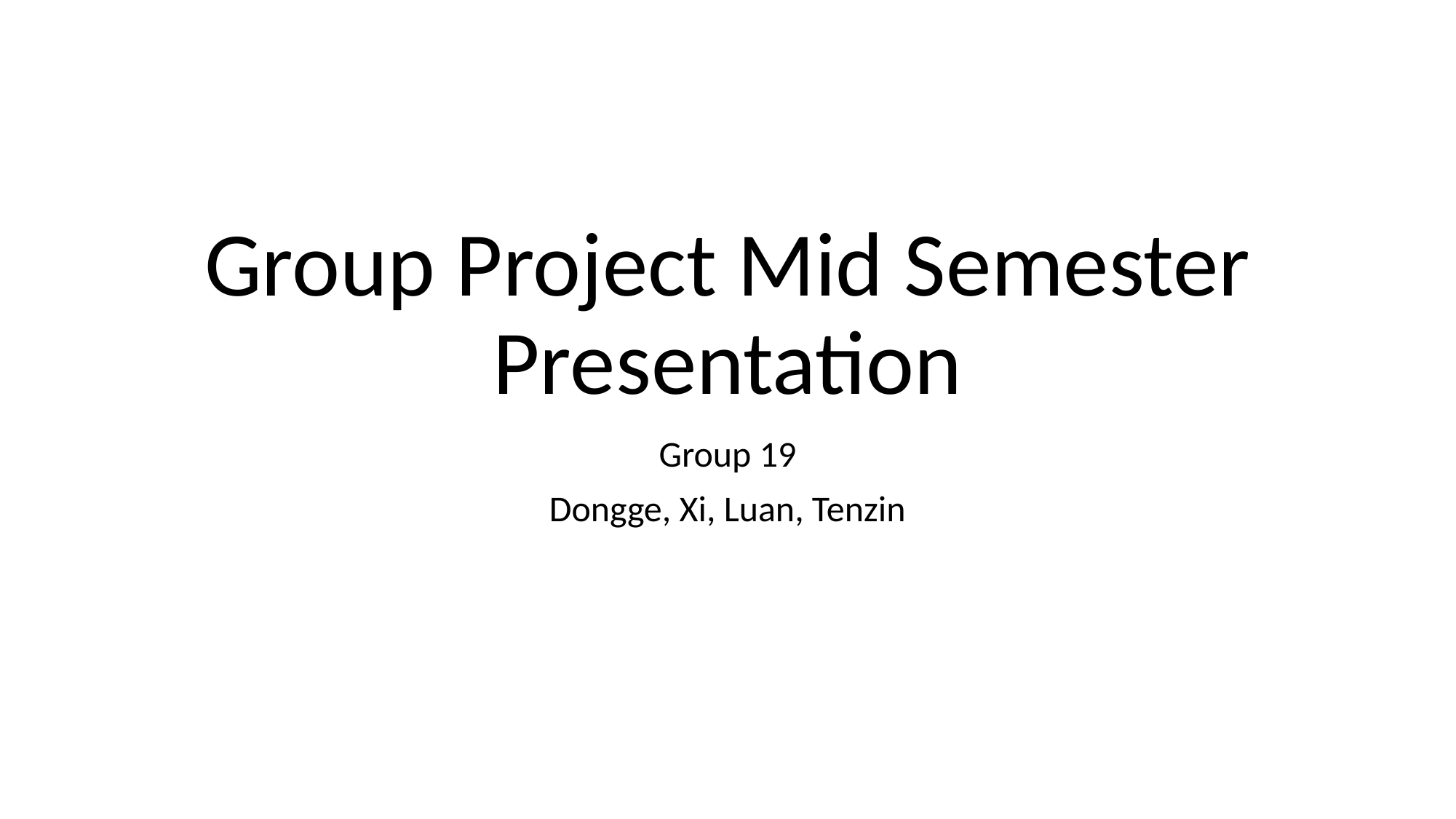

# Group Project Mid Semester Presentation
Group 19
Dongge, Xi, Luan, Tenzin